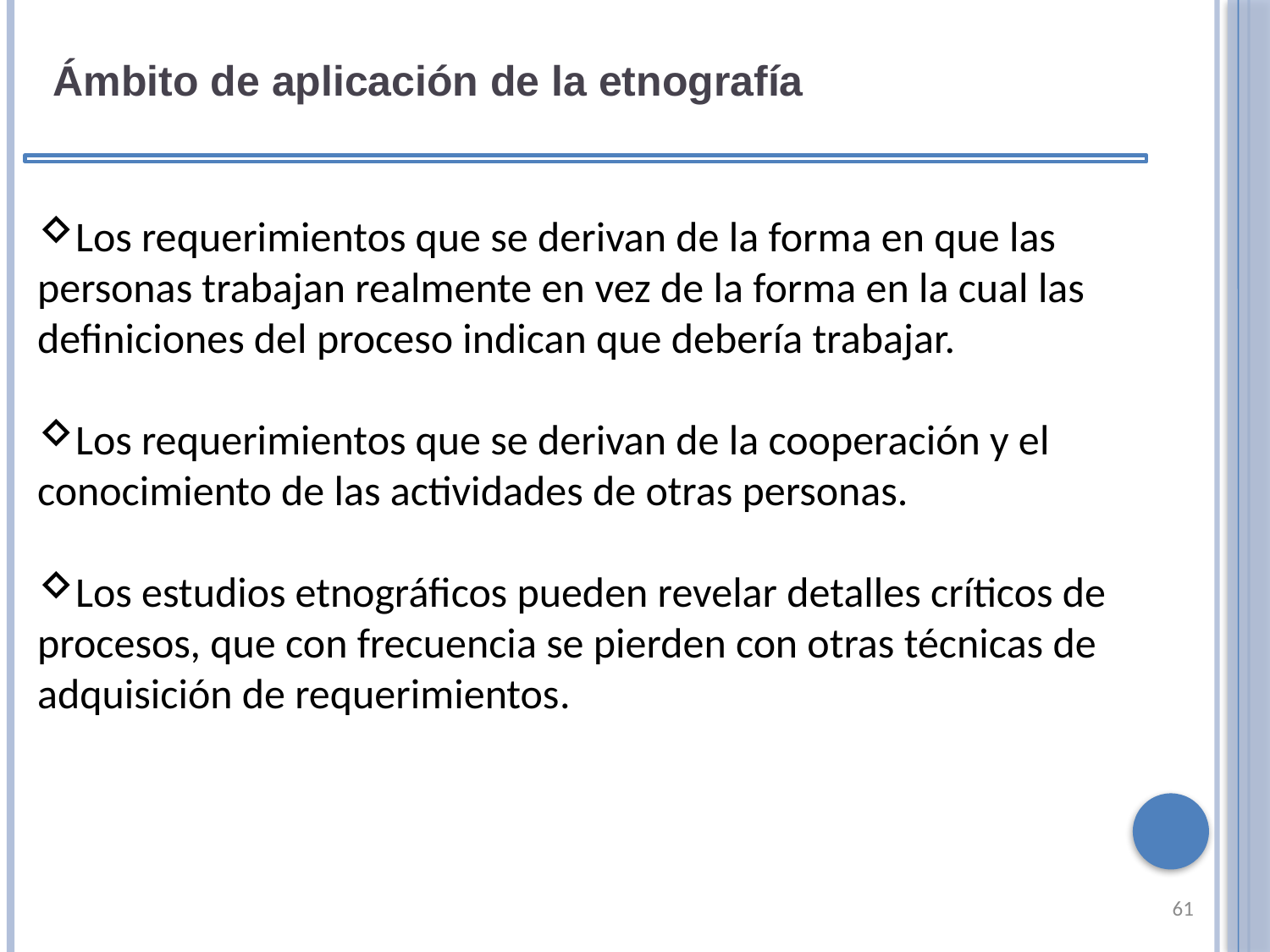

Ámbito de aplicación de la etnografía

Los requerimientos que se derivan de la forma en que las personas trabajan realmente en vez de la forma en la cual las definiciones del proceso indican que debería trabajar.

Los requerimientos que se derivan de la cooperación y el conocimiento de las actividades de otras personas.

Los estudios etnográficos pueden revelar detalles críticos de procesos, que con frecuencia se pierden con otras técnicas de adquisición de requerimientos.
61